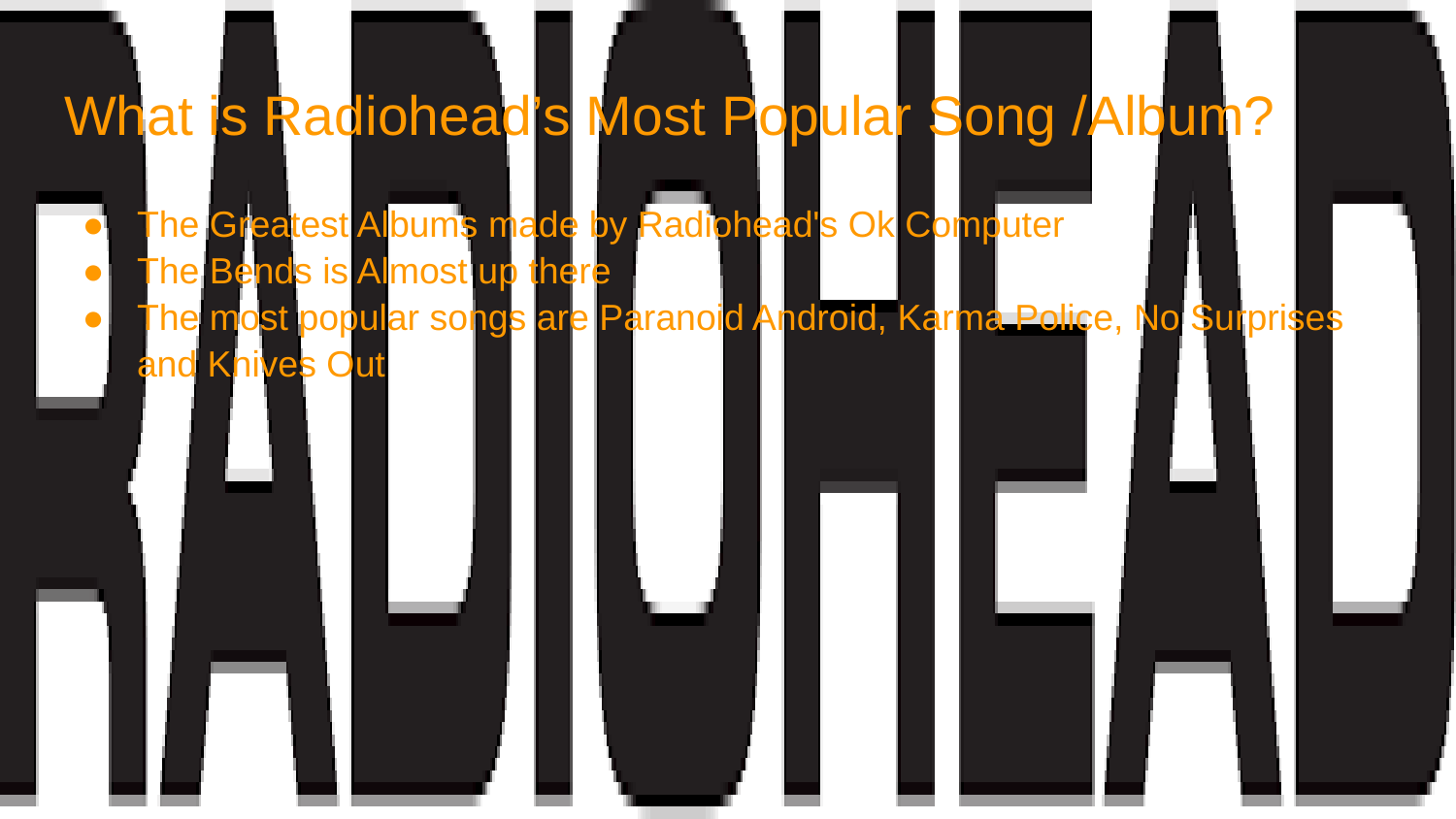

# What is Radiohead’s Most Popular Song /Album?
The Greatest Albums made by Radiohead's Ok Computer
The Bends is Almost up there
The most popular songs are Paranoid Android, Karma Police, No Surprises and Knives Out